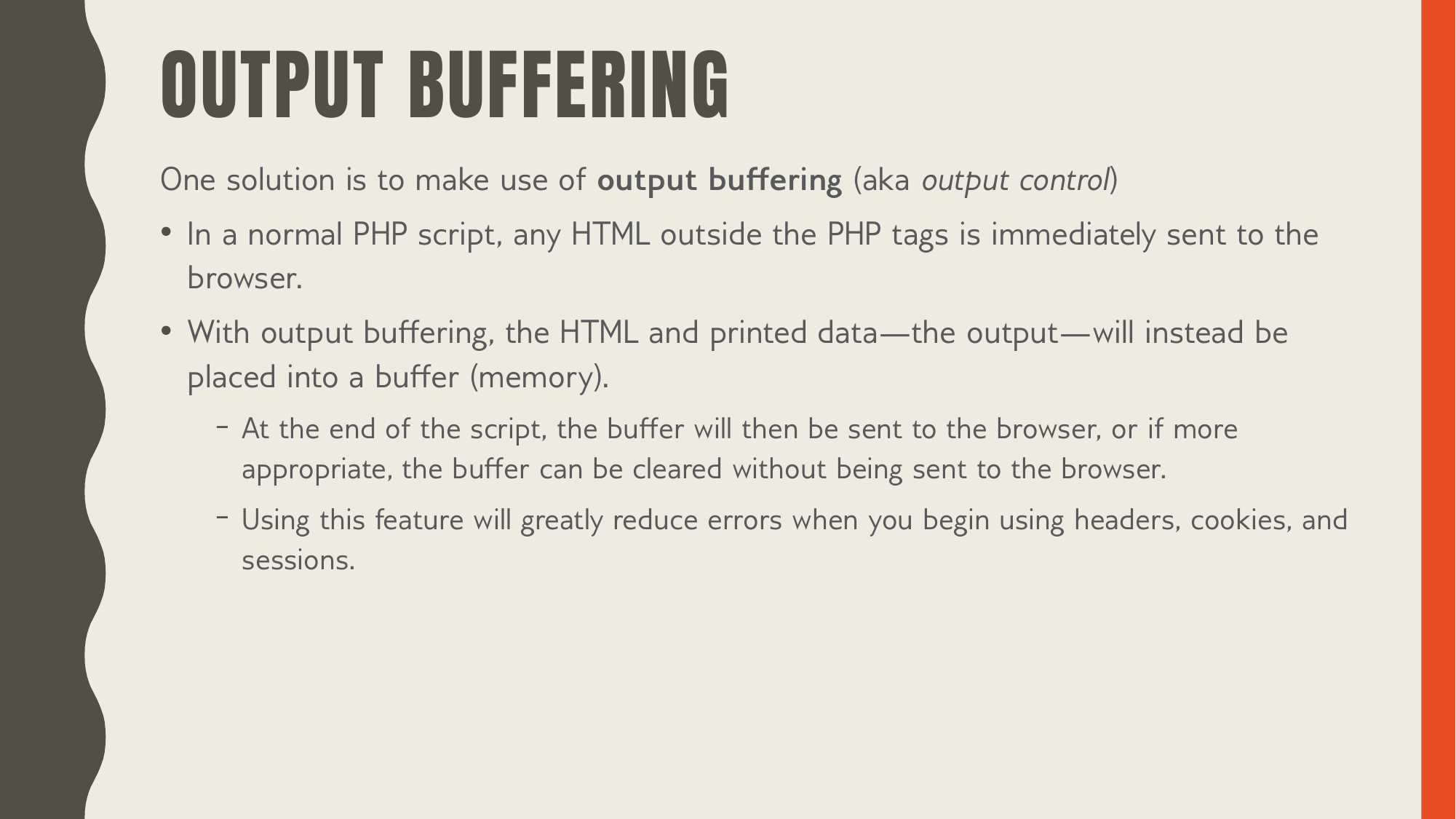

# Output Buffering
One solution is to make use of output buffering (aka output control)
In a normal PHP script, any HTML outside the PHP tags is immediately sent to the browser.
With output buffering, the HTML and printed data—the output—will instead be placed into a buffer (memory).
At the end of the script, the buffer will then be sent to the browser, or if more appropriate, the buffer can be cleared without being sent to the browser.
Using this feature will greatly reduce errors when you begin using headers, cookies, and sessions.